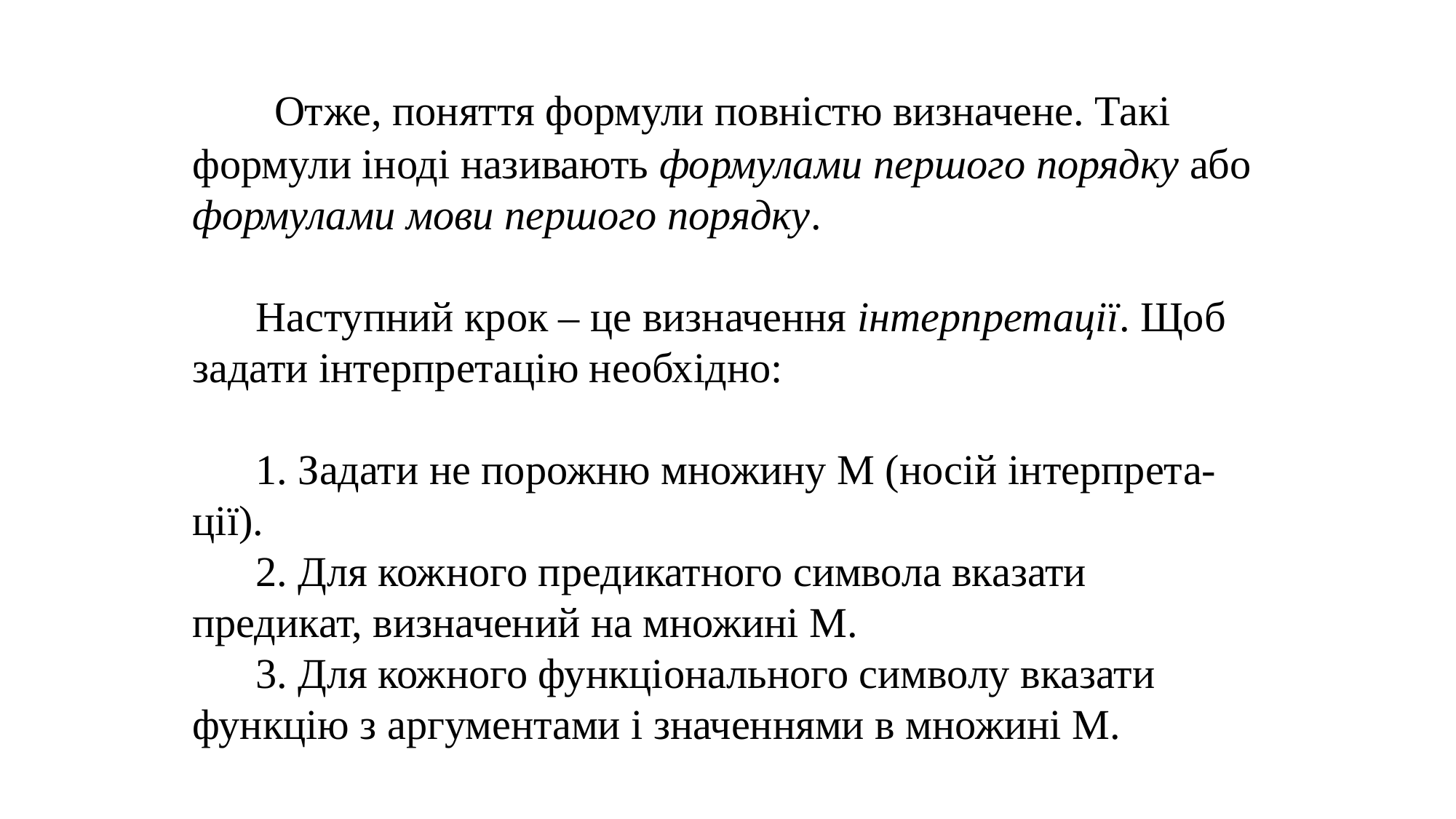

Отже, поняття формули повністю визначене. Такі формули іноді називають формулами першого порядку або формулами мови першого порядку.

      Наступний крок – це визначення інтерпретації. Щоб задати інтерпретацію необхідно:

      1. Задати не порожню множину М (носій інтерпрета-ції).
      2. Для кожного предикатного символа вказати предикат, визначений на множині М.
      3. Для кожного функціонального символу вказати функцію з аргументами і значеннями в множині М.